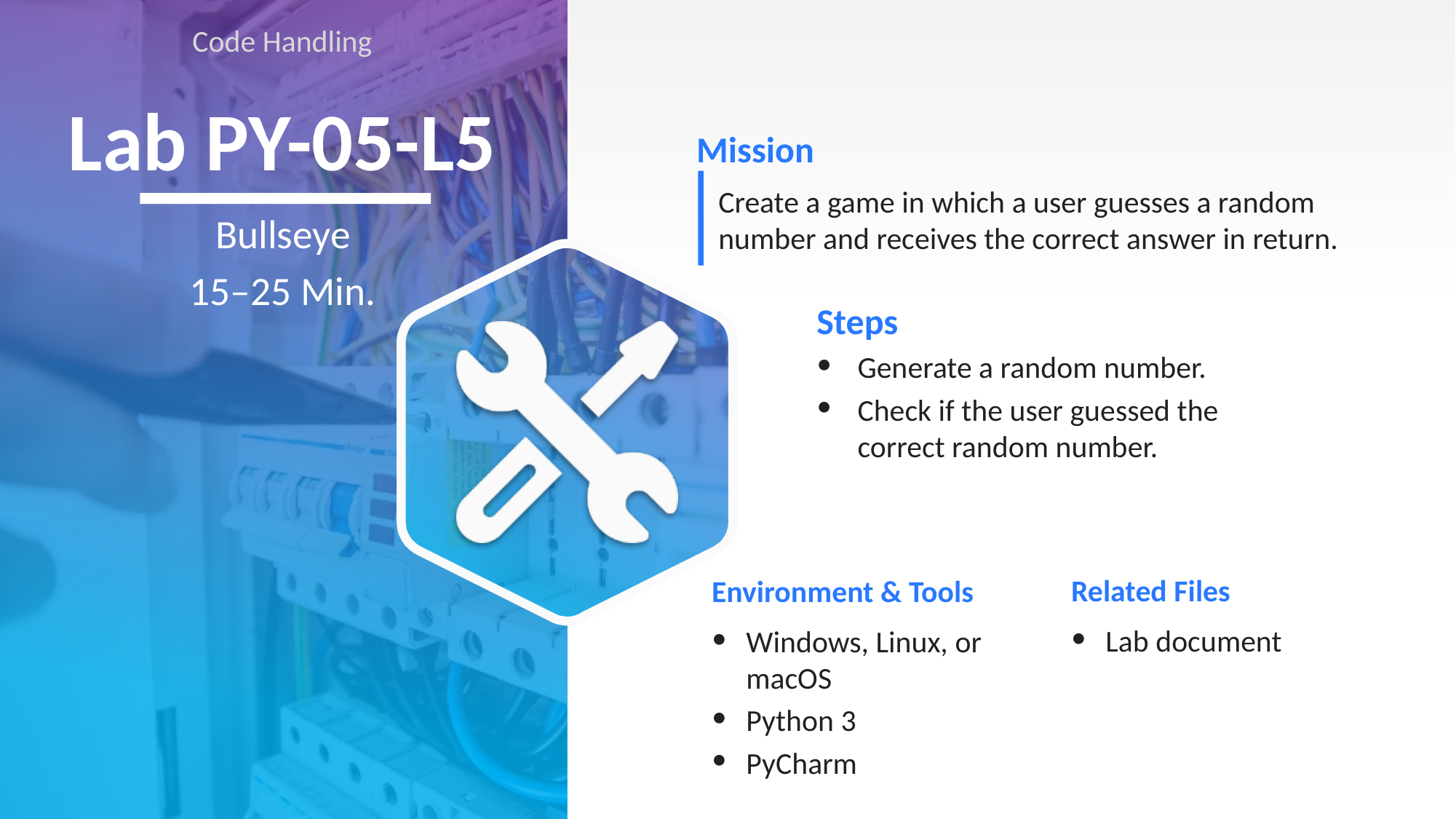

Code Handling
# Lab PY-05-L5
Create a game in which a user guesses a random number and receives the correct answer in return.
Bullseye
15–25 Min.
Generate a random number.
Check if the user guessed the correct random number.
Lab document
Windows, Linux, or macOS
Python 3
PyCharm